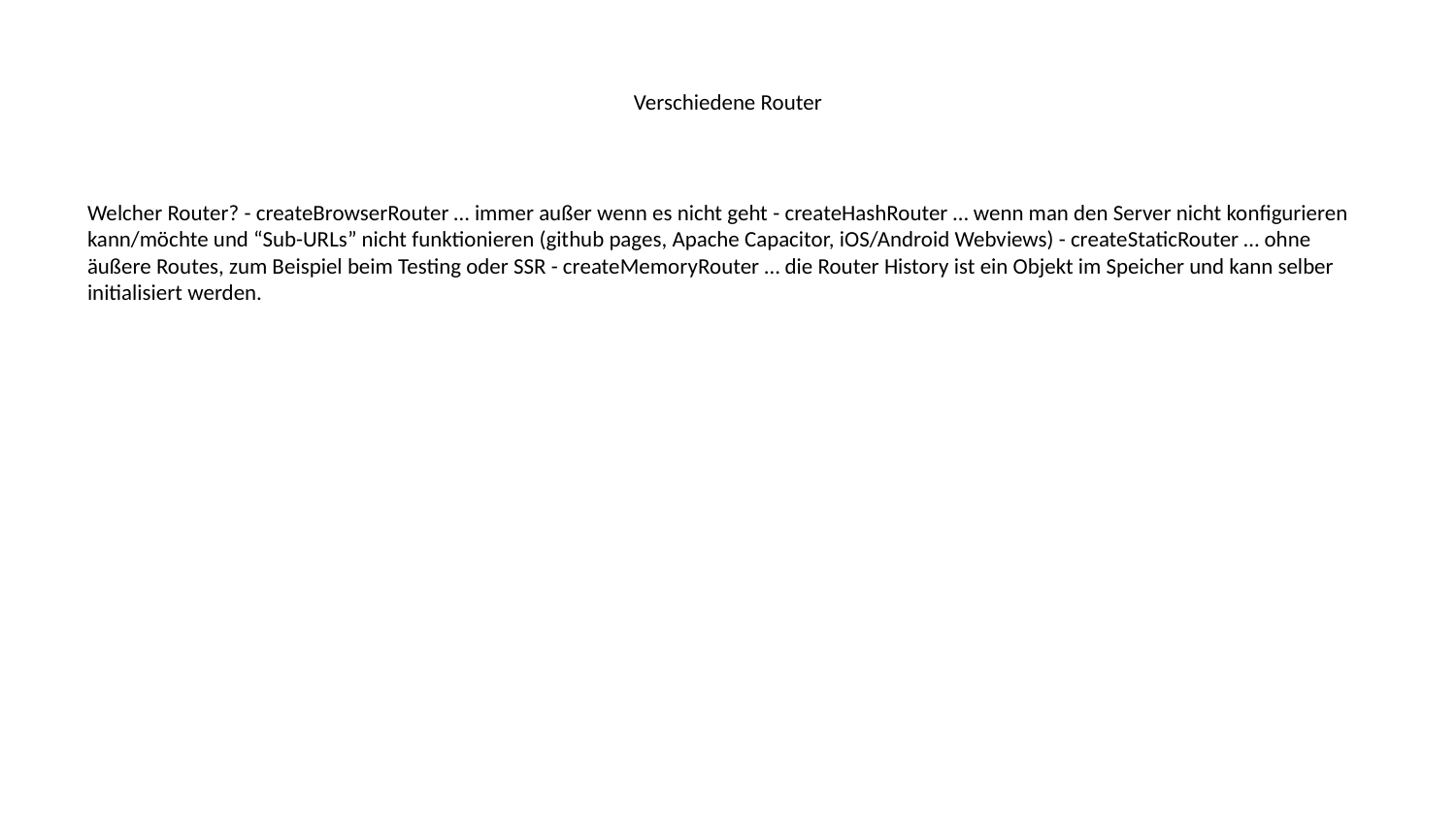

# Verschiedene Router
Welcher Router? - createBrowserRouter … immer außer wenn es nicht geht - createHashRouter … wenn man den Server nicht konfigurieren kann/möchte und “Sub-URLs” nicht funktionieren (github pages, Apache Capacitor, iOS/Android Webviews) - createStaticRouter … ohne äußere Routes, zum Beispiel beim Testing oder SSR - createMemoryRouter … die Router History ist ein Objekt im Speicher und kann selber initialisiert werden.